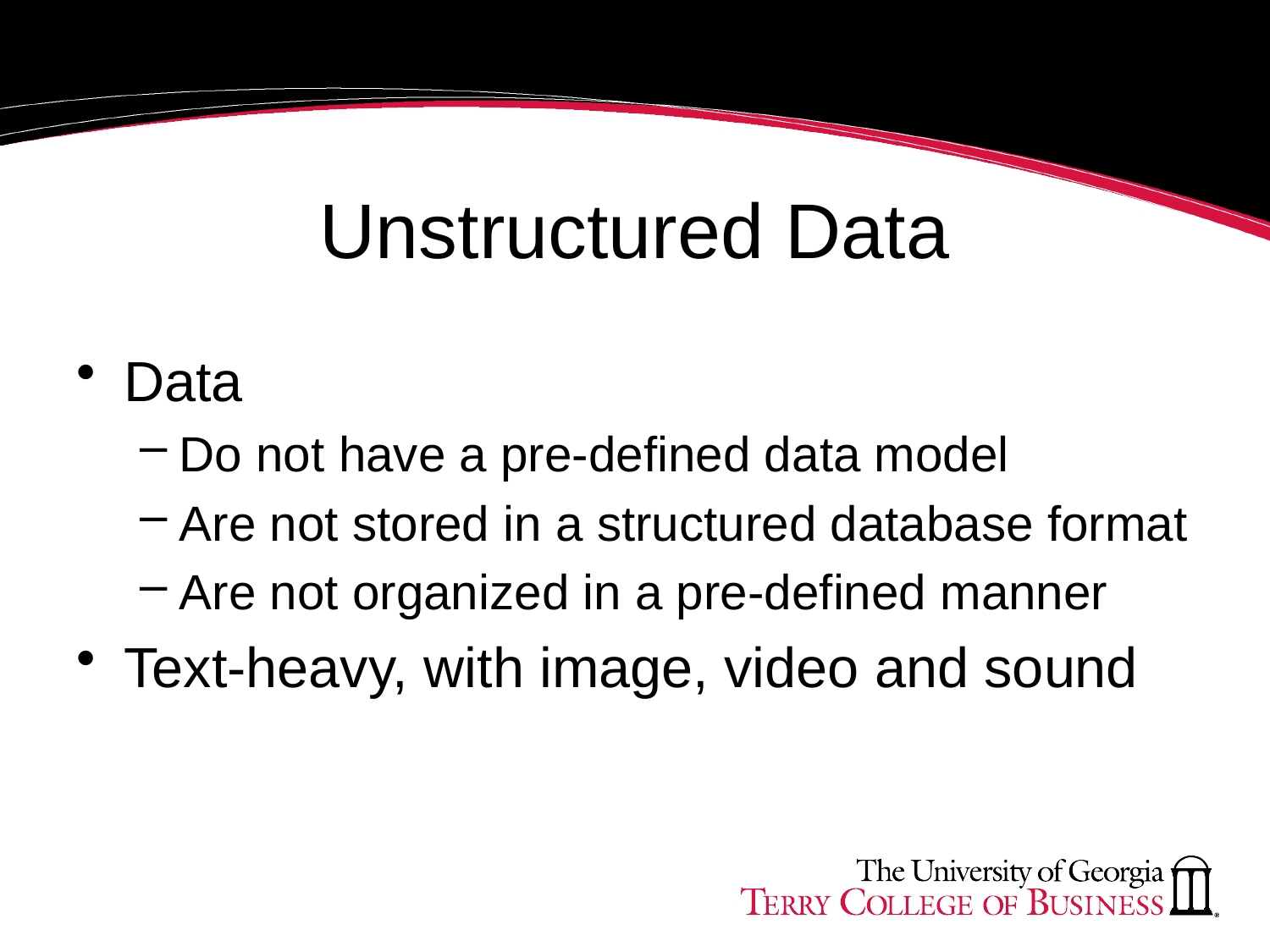

# Unstructured Data
Data
Do not have a pre-defined data model
Are not stored in a structured database format
Are not organized in a pre-defined manner
Text-heavy, with image, video and sound